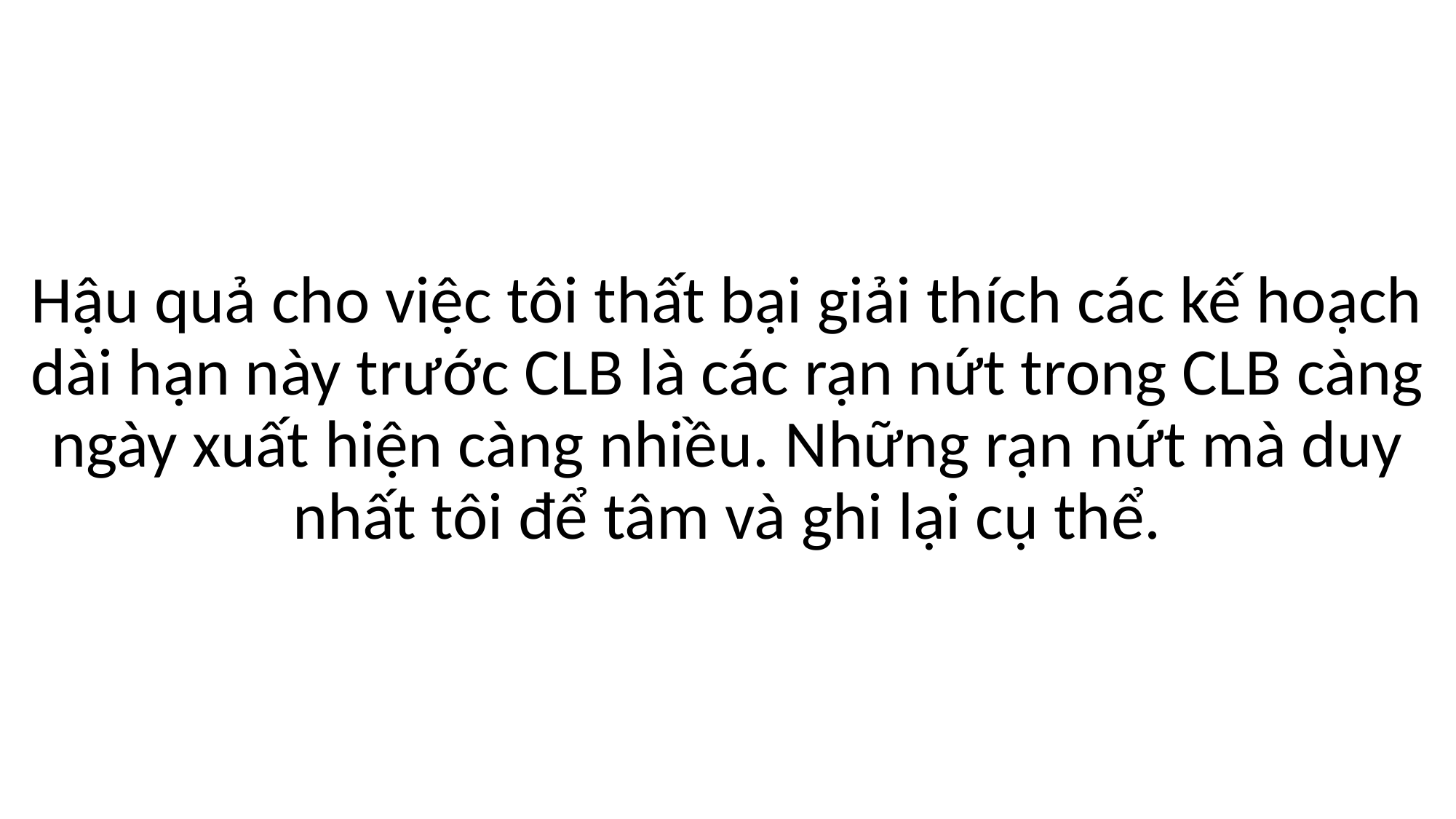

# Hậu quả cho việc tôi thất bại giải thích các kế hoạch dài hạn này trước CLB là các rạn nứt trong CLB càng ngày xuất hiện càng nhiều. Những rạn nứt mà duy nhất tôi để tâm và ghi lại cụ thể.